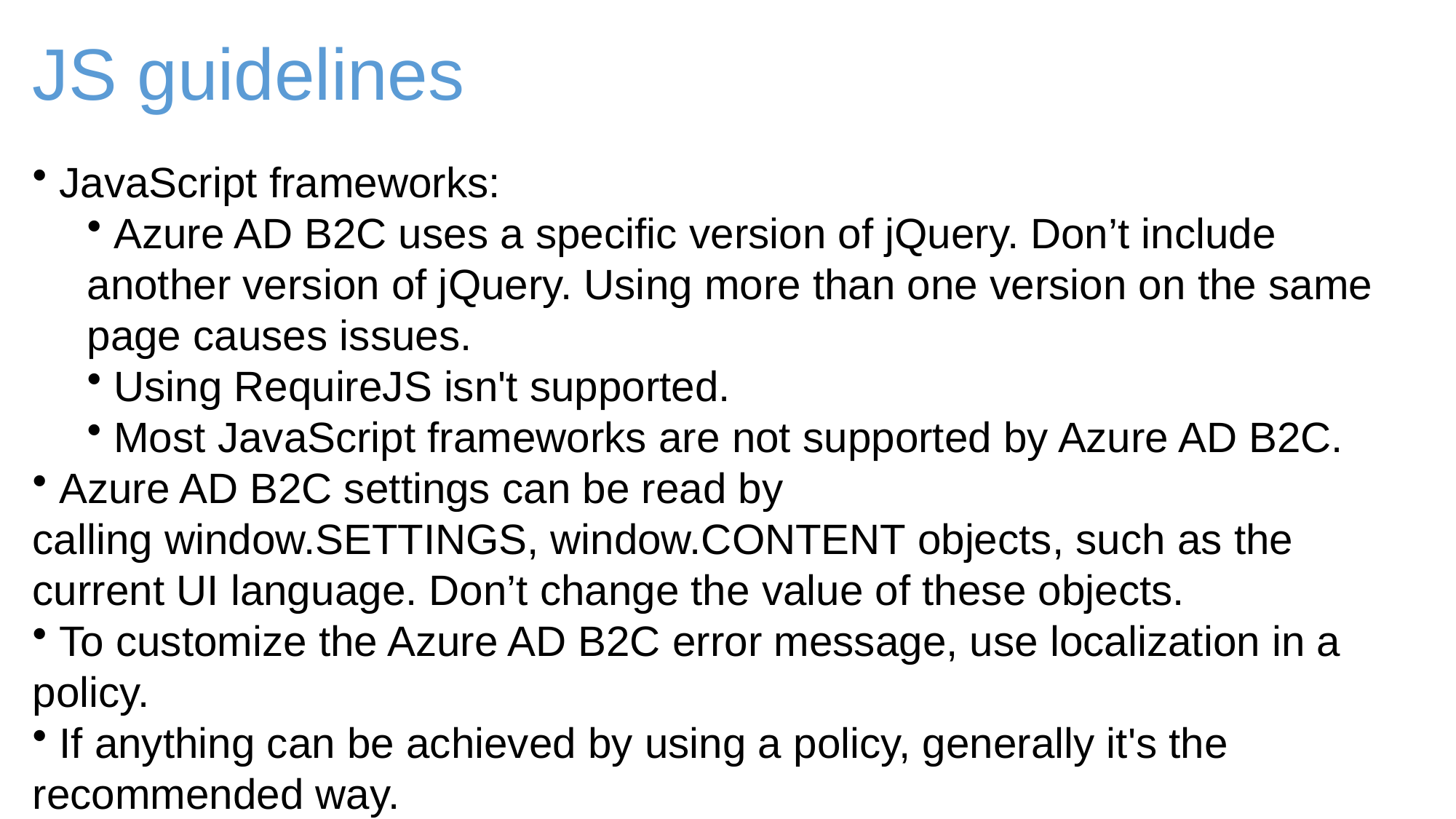

# JS guidelines
 JavaScript frameworks:
 Azure AD B2C uses a specific version of jQuery. Don’t include another version of jQuery. Using more than one version on the same page causes issues.
 Using RequireJS isn't supported.
 Most JavaScript frameworks are not supported by Azure AD B2C.
 Azure AD B2C settings can be read by calling window.SETTINGS, window.CONTENT objects, such as the current UI language. Don’t change the value of these objects.
 To customize the Azure AD B2C error message, use localization in a policy.
 If anything can be achieved by using a policy, generally it's the recommended way.